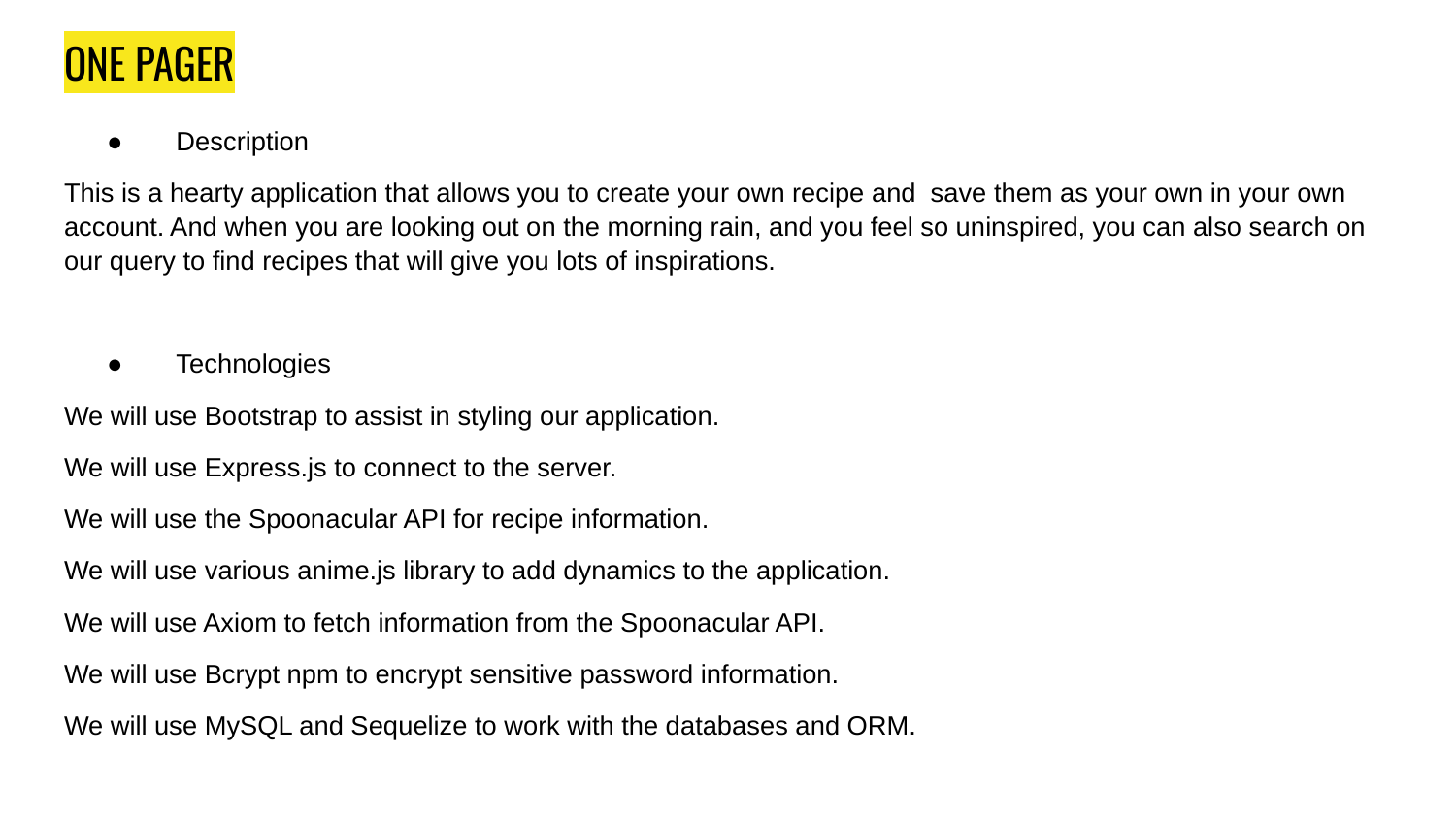

# ONE PAGER
Description
This is a hearty application that allows you to create your own recipe and  save them as your own in your own account. And when you are looking out on the morning rain, and you feel so uninspired, you can also search on our query to find recipes that will give you lots of inspirations.

Technologies
We will use Bootstrap to assist in styling our application.
We will use Express.js to connect to the server.
We will use the Spoonacular API for recipe information.
We will use various anime.js library to add dynamics to the application.
We will use Axiom to fetch information from the Spoonacular API.
We will use Bcrypt npm to encrypt sensitive password information.
We will use MySQL and Sequelize to work with the databases and ORM.